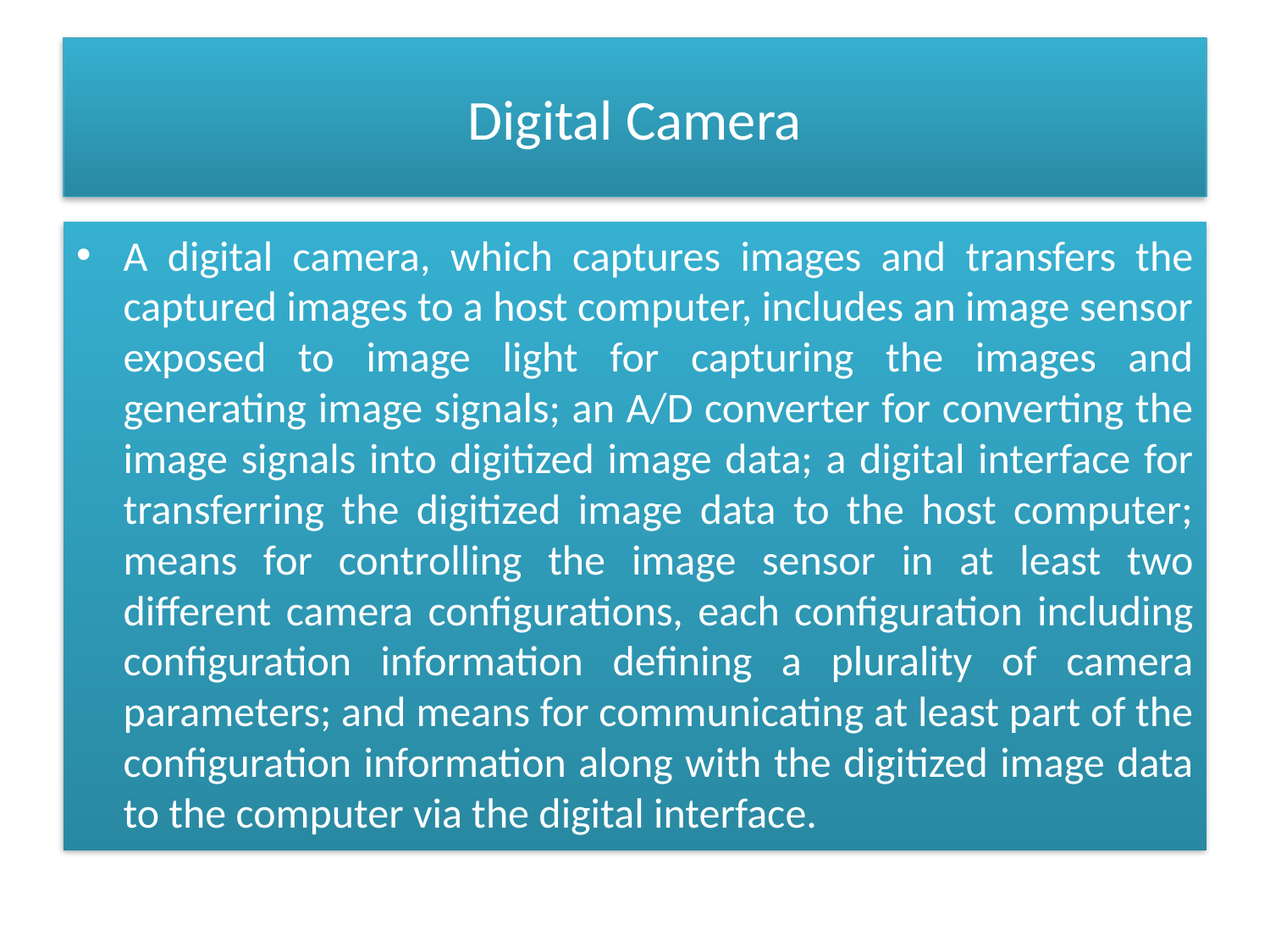

# Digital Camera
A digital camera, which captures images and transfers the captured images to a host computer, includes an image sensor exposed to image light for capturing the images and generating image signals; an A/D converter for converting the image signals into digitized image data; a digital interface for transferring the digitized image data to the host computer; means for controlling the image sensor in at least two different camera configurations, each configuration including configuration information defining a plurality of camera parameters; and means for communicating at least part of the configuration information along with the digitized image data to the computer via the digital interface.